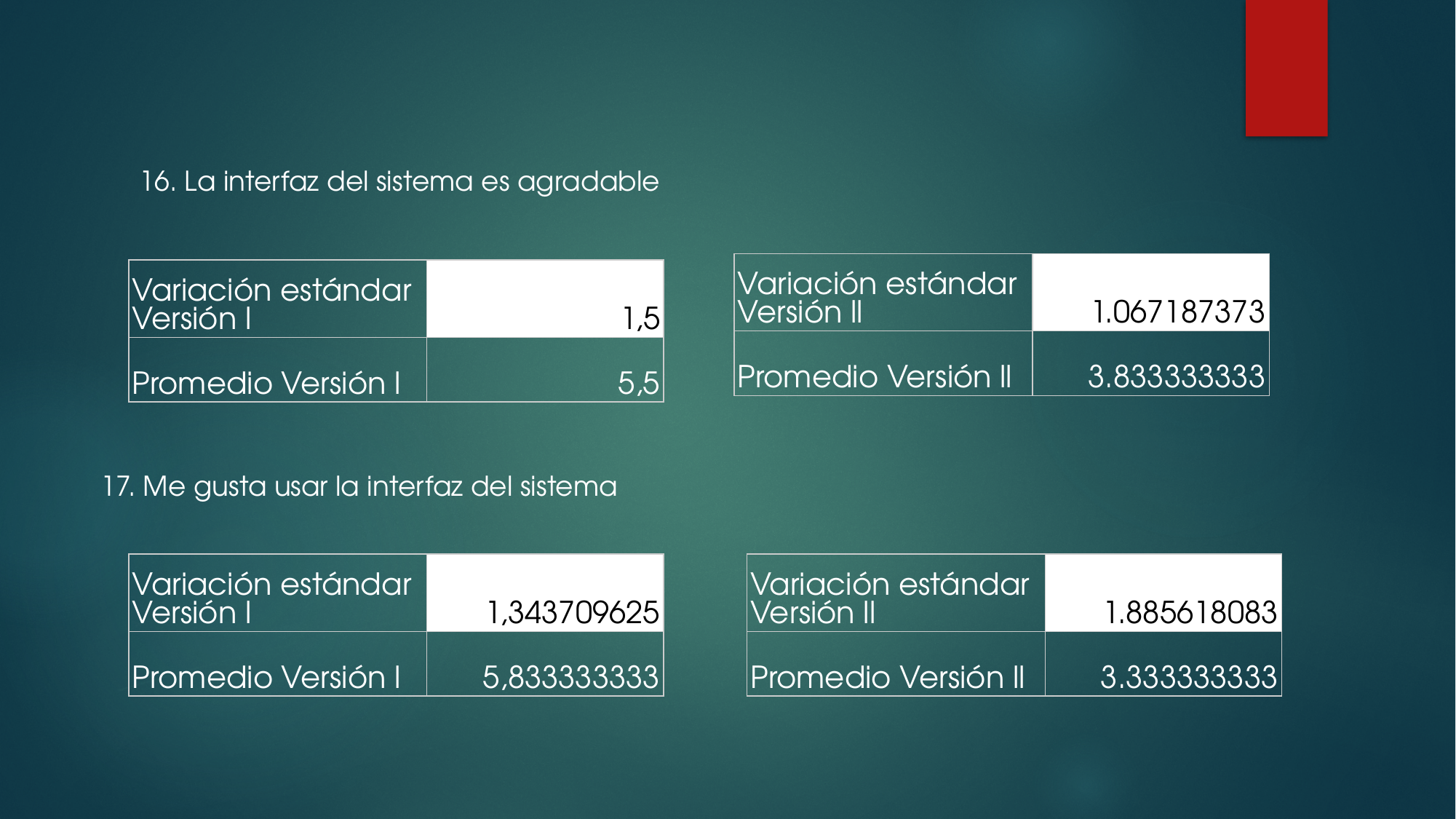

16. La interfaz del sistema es agradable
| Variación estándar Versión ll | 1.067187373 |
| --- | --- |
| Promedio Versión ll | 3.833333333 |
| Variación estándar Versión l | 1,5 |
| --- | --- |
| Promedio Versión l | 5,5 |
17. Me gusta usar la interfaz del sistema
| Variación estándar Versión ll | 1.885618083 |
| --- | --- |
| Promedio Versión ll | 3.333333333 |
| Variación estándar Versión l | 1,343709625 |
| --- | --- |
| Promedio Versión l | 5,833333333 |